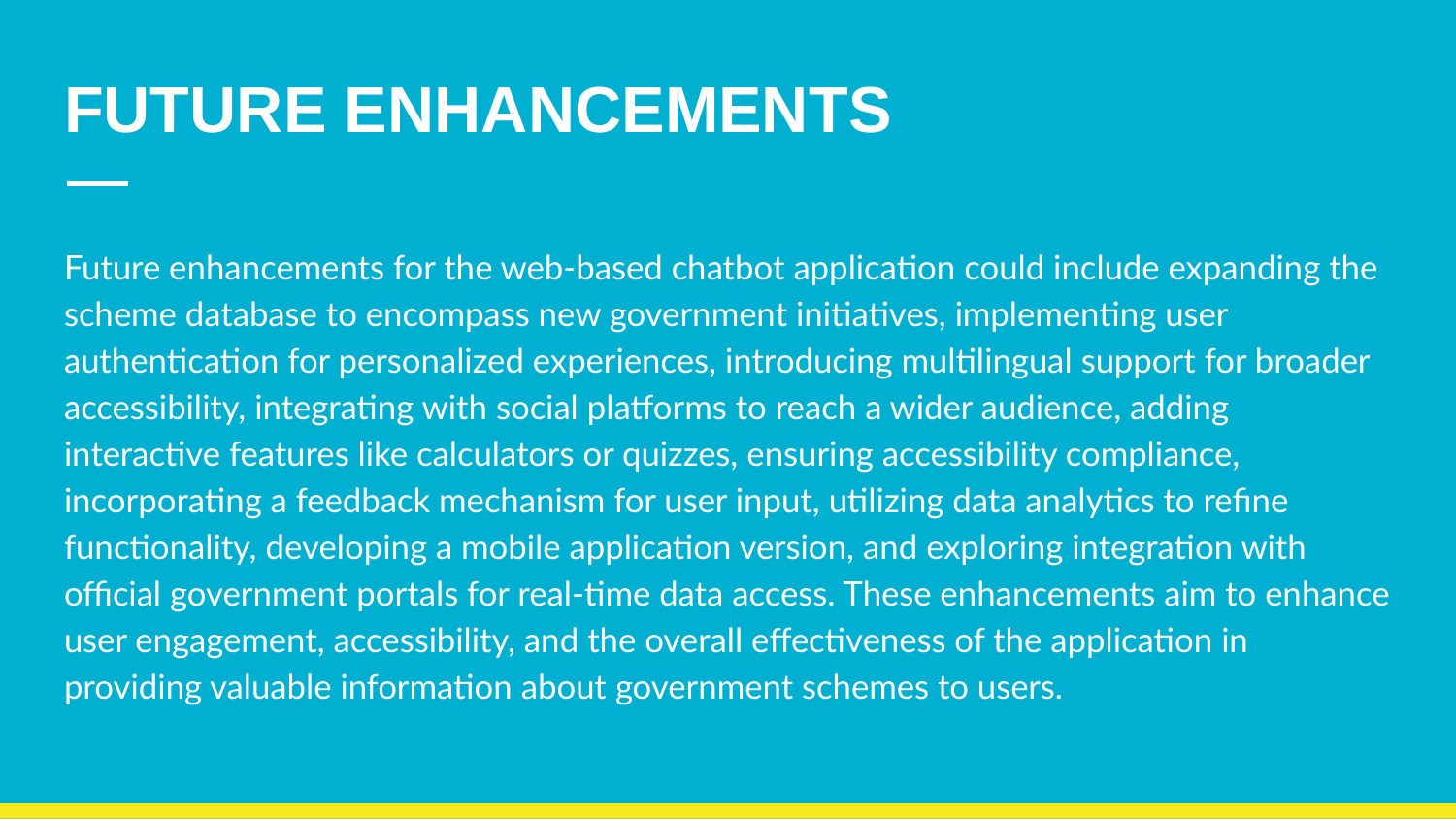

# FUTURE ENHANCEMENTS
Future enhancements for the web-based chatbot application could include expanding the scheme database to encompass new government initiatives, implementing user authentication for personalized experiences, introducing multilingual support for broader accessibility, integrating with social platforms to reach a wider audience, adding interactive features like calculators or quizzes, ensuring accessibility compliance, incorporating a feedback mechanism for user input, utilizing data analytics to refine functionality, developing a mobile application version, and exploring integration with official government portals for real-time data access. These enhancements aim to enhance user engagement, accessibility, and the overall effectiveness of the application in providing valuable information about government schemes to users.